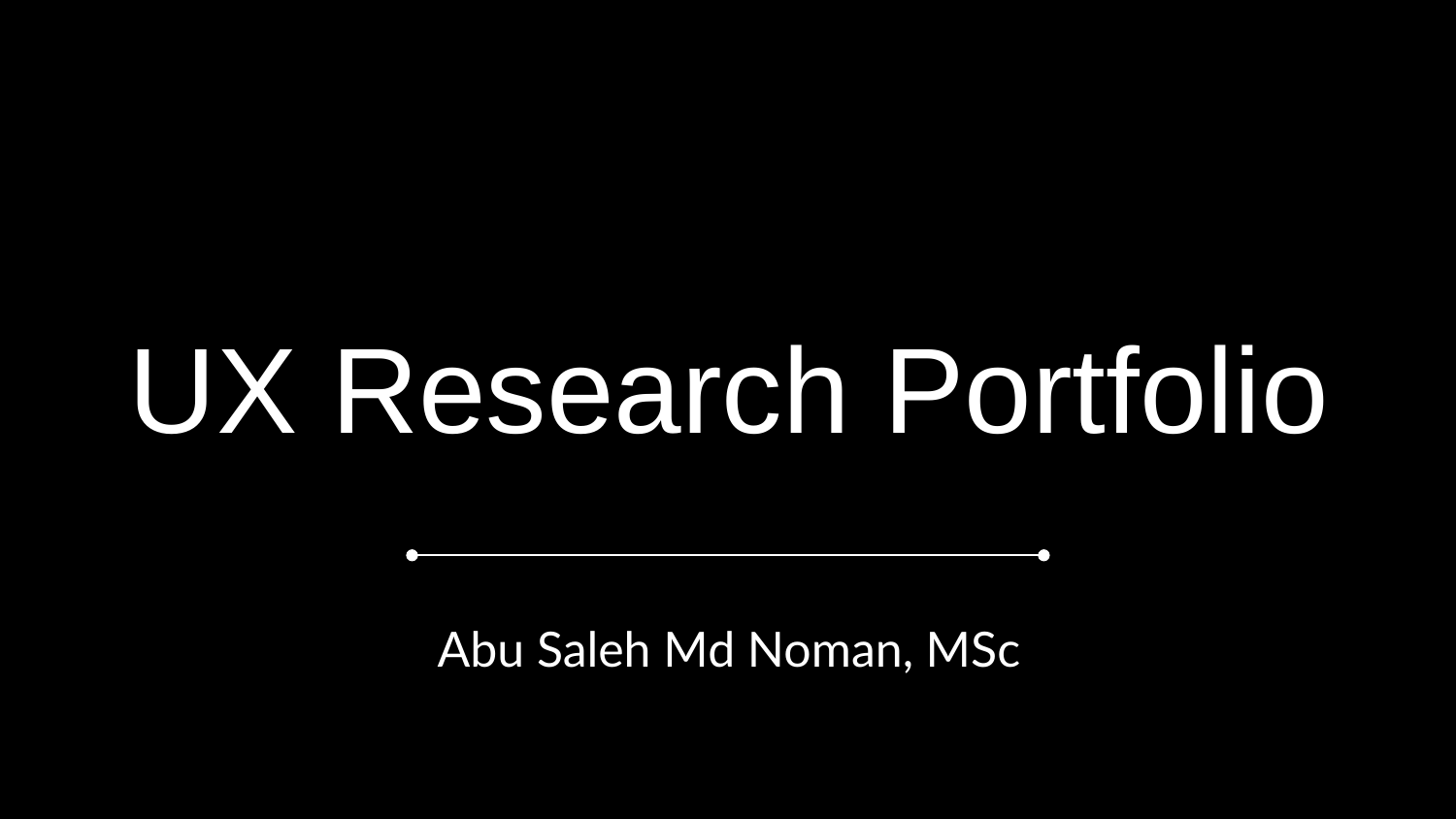

# UX Research Portfolio
Abu Saleh Md Noman, MSc